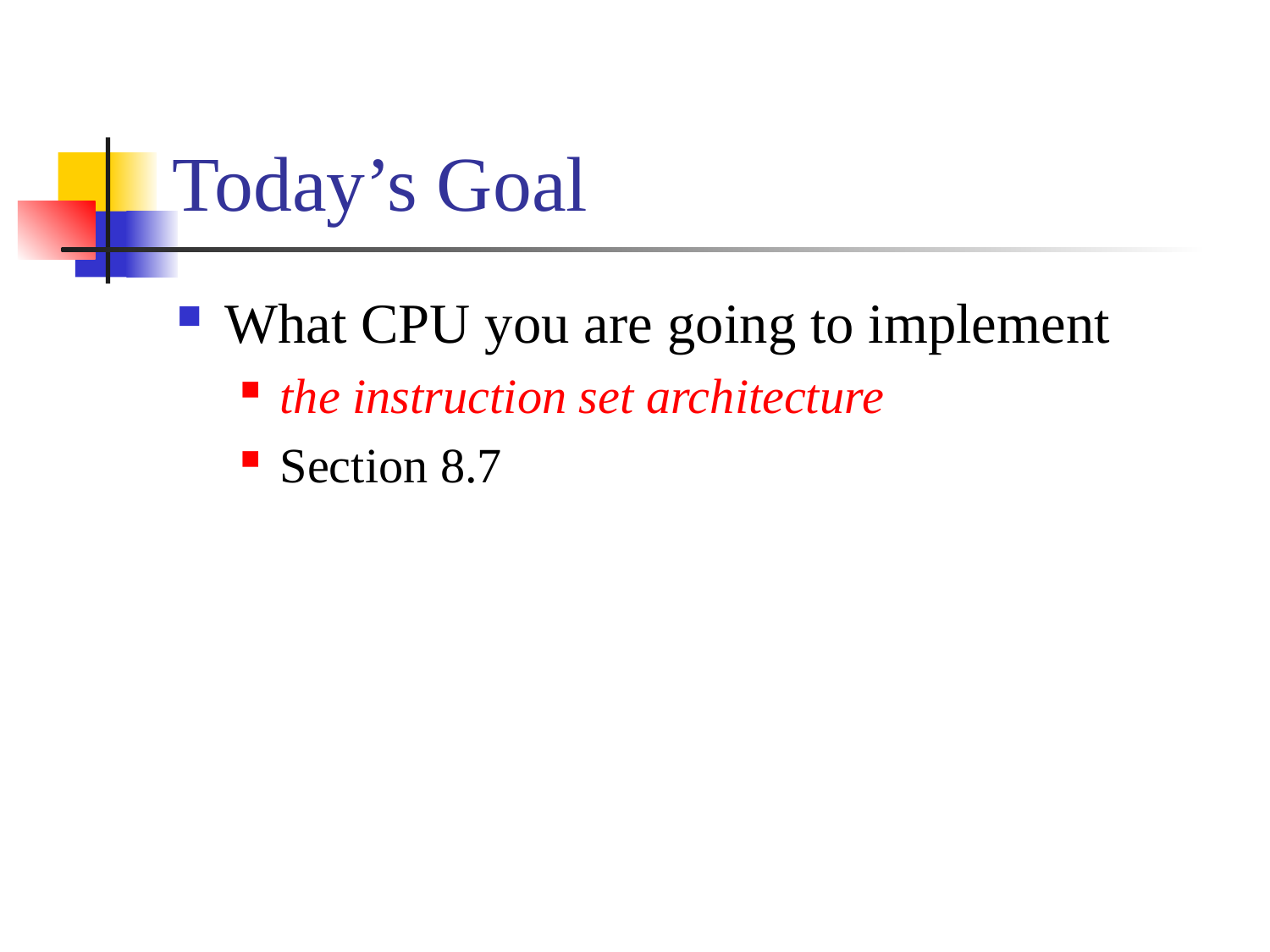

# Today’s Goal
What CPU you are going to implement
the instruction set architecture
Section 8.7